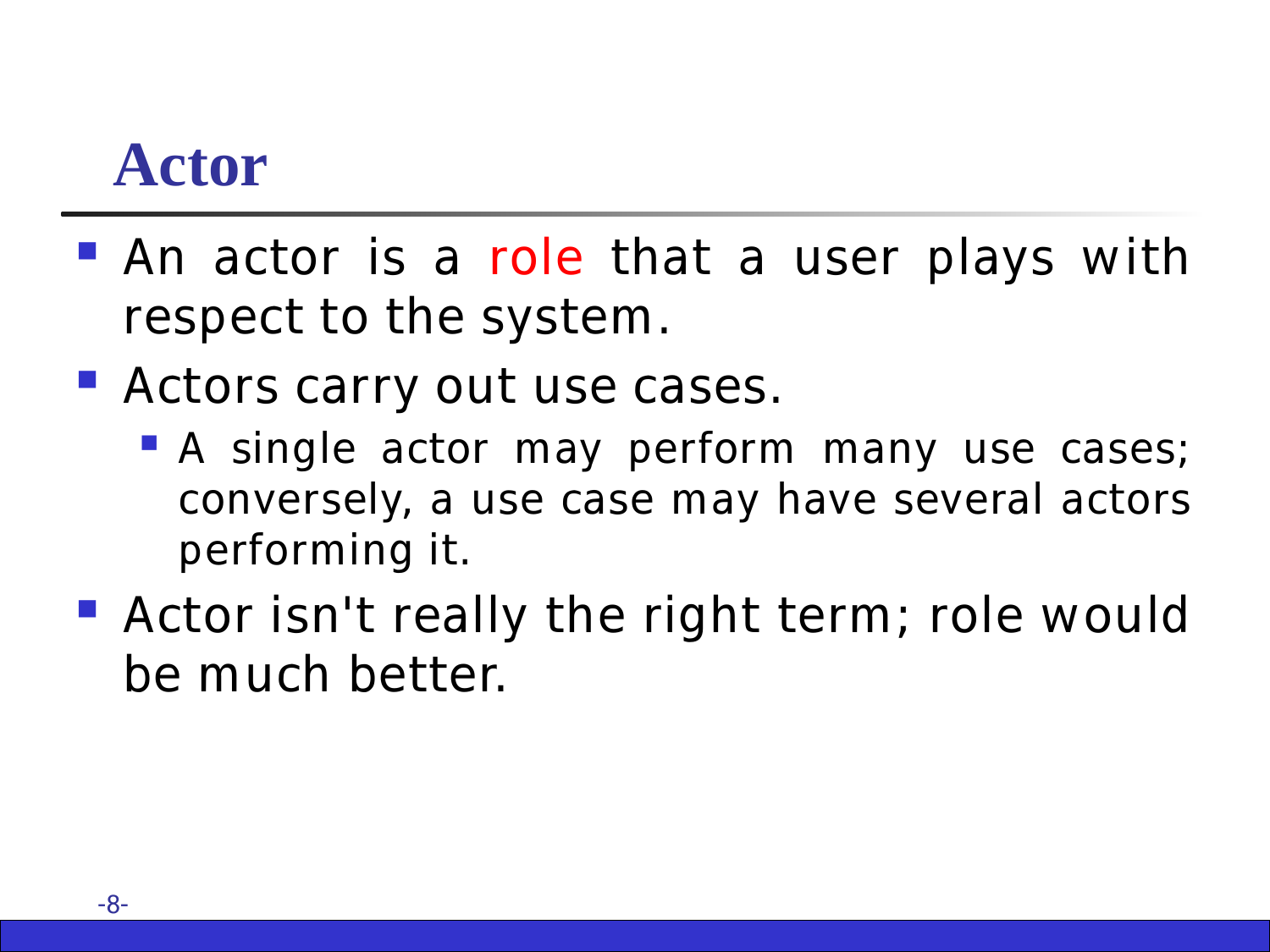

# Actor
An actor is a role that a user plays with respect to the system.
Actors carry out use cases.
A single actor may perform many use cases; conversely, a use case may have several actors performing it.
Actor isn't really the right term; role would be much better.
-8-